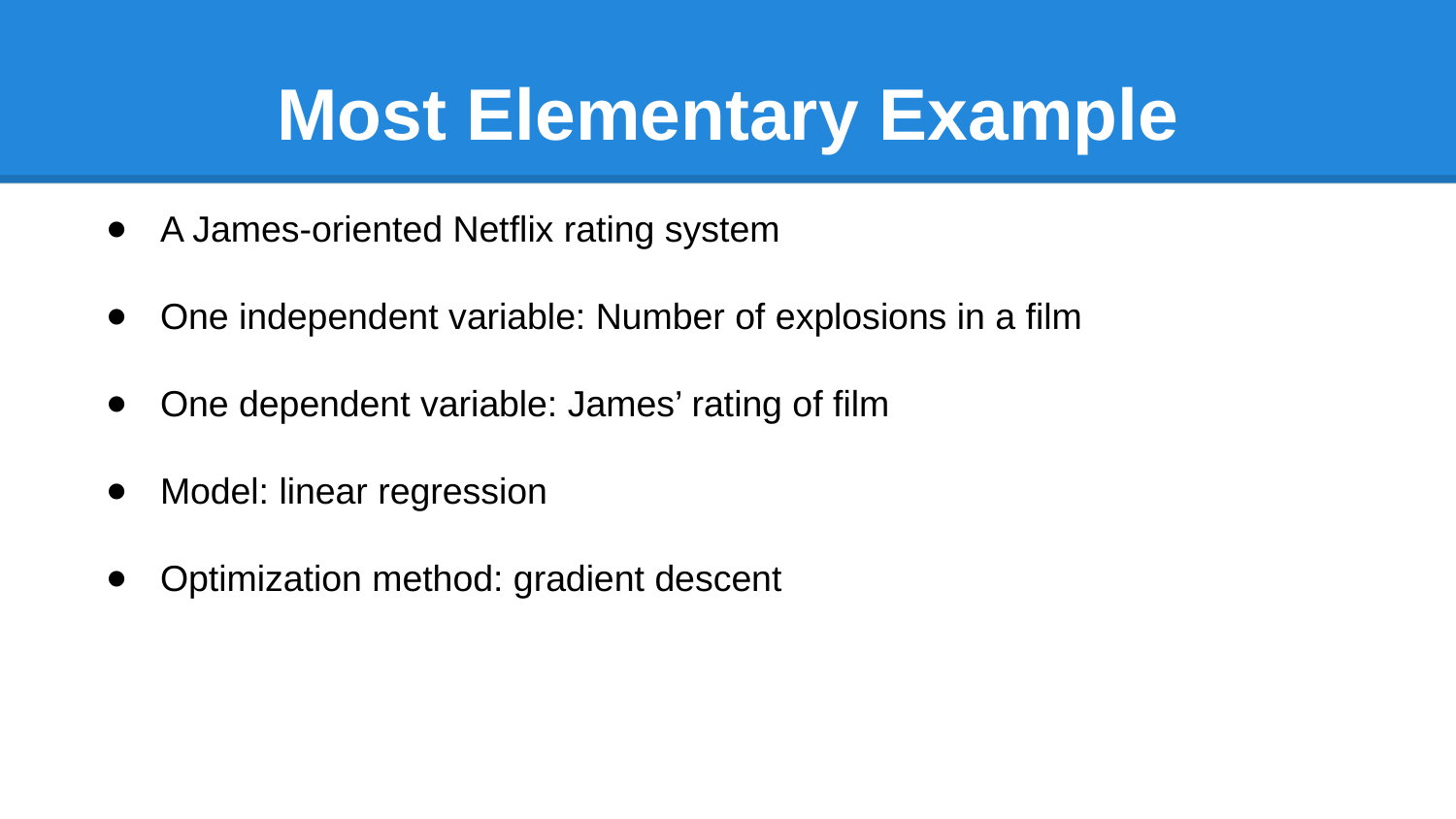

# Most Elementary Example
A James-oriented Netflix rating system

One independent variable: Number of explosions in a film

One dependent variable: James’ rating of film

Model: linear regression

Optimization method: gradient descent